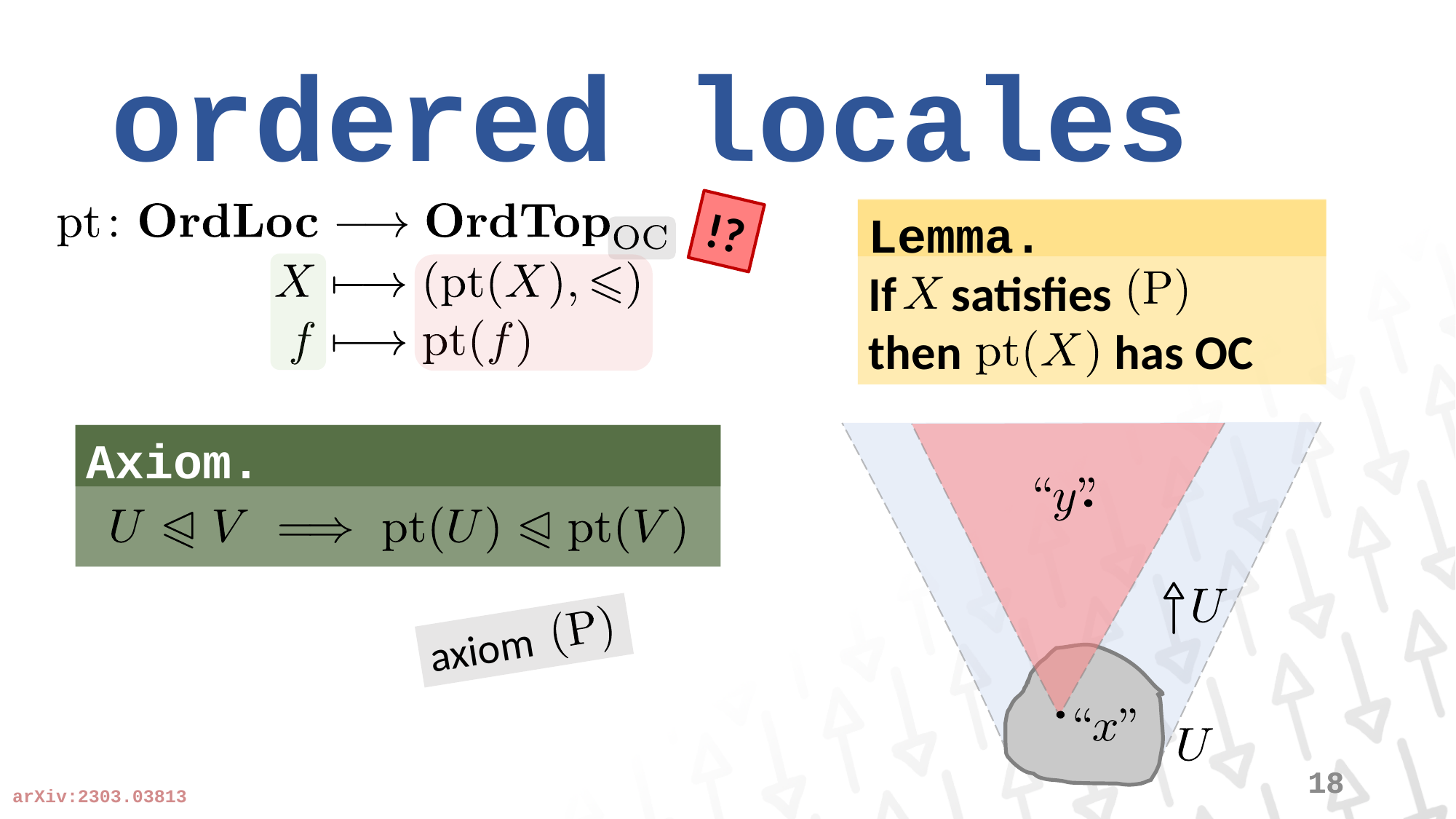

# ordered locales
!?
Lemma.
If     satisfies
then              has OC

Axiom.

axiom

18
18
arXiv:2303.03813